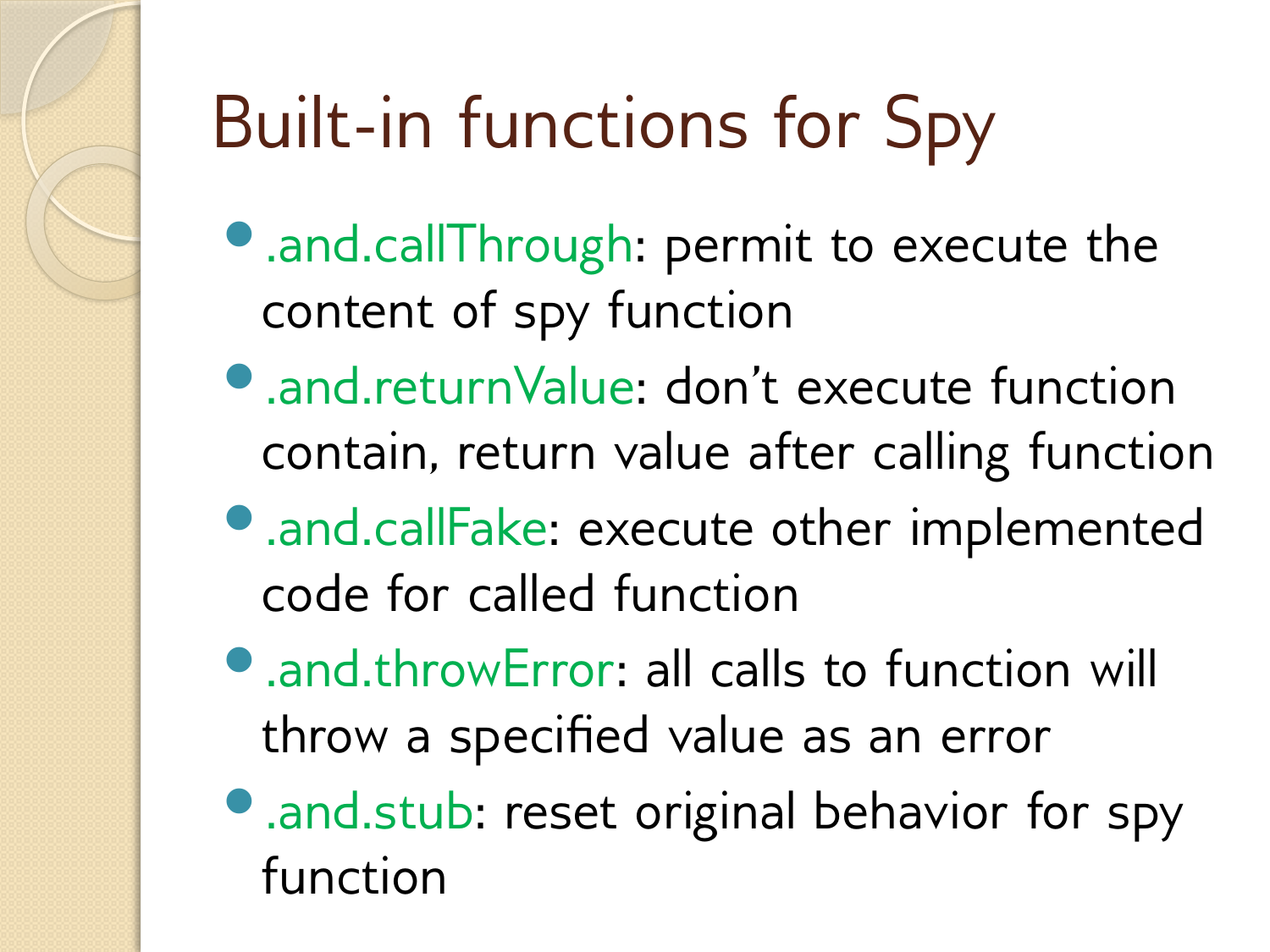

# Built-in functions for Spy
.and.callThrough: permit to execute the content of spy function
.and.returnValue: don’t execute function contain, return value after calling function
.and.callFake: execute other implemented code for called function
.and.throwError: all calls to function will throw a specified value as an error
.and.stub: reset original behavior for spy function